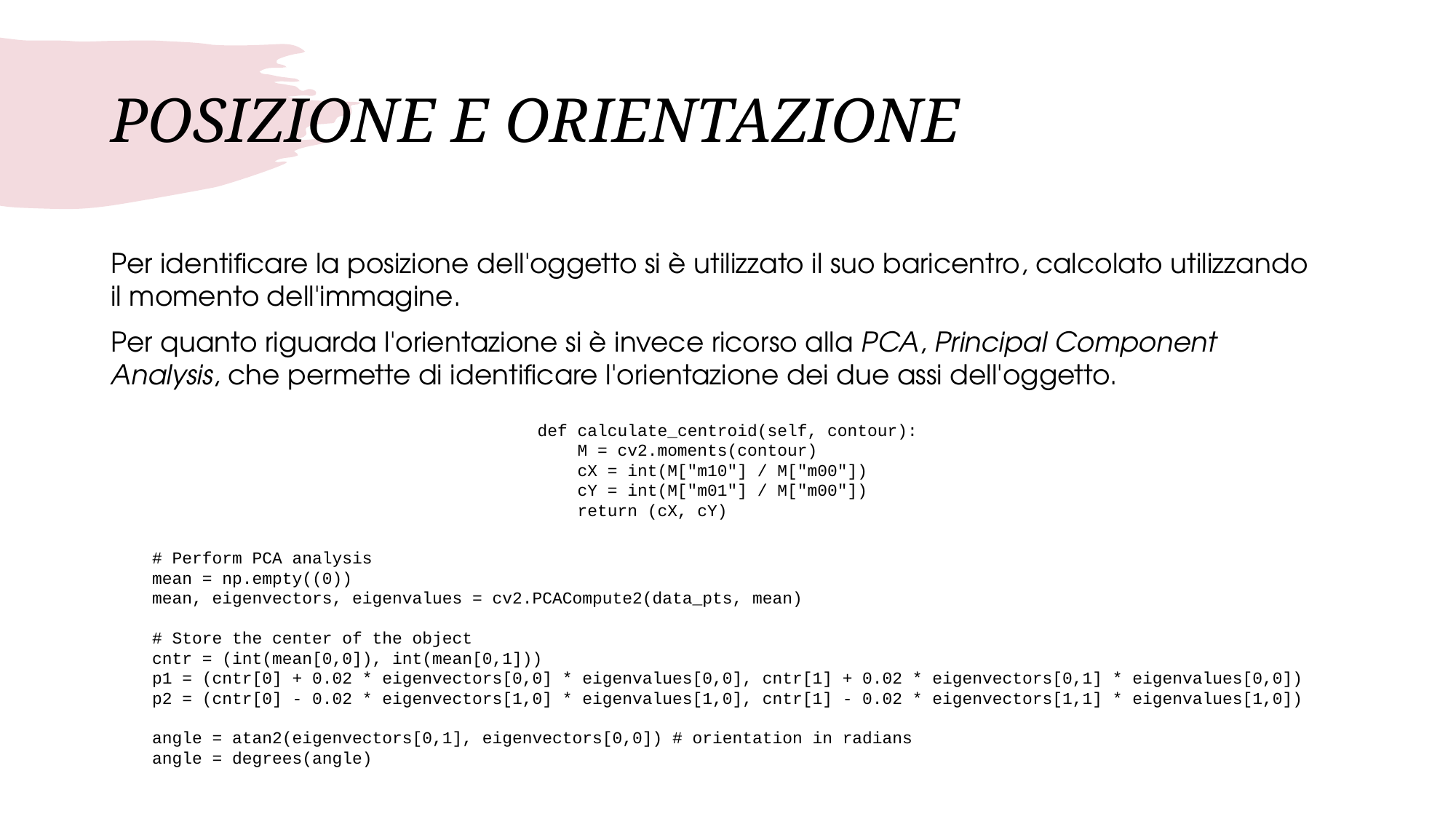

# POSIZIONE E ORIENTAZIONE
Per identificare la posizione dell'oggetto si è utilizzato il suo baricentro, calcolato utilizzando il momento dell'immagine.
Per quanto riguarda l'orientazione si è invece ricorso alla PCA, Principal Component Analysis, che permette di identificare l'orientazione dei due assi dell'oggetto.
def calculate_centroid(self, contour):
    M = cv2.moments(contour)
    cX = int(M["m10"] / M["m00"])
    cY = int(M["m01"] / M["m00"])
    return (cX, cY)
# Perform PCA analysis
mean = np.empty((0))
mean, eigenvectors, eigenvalues = cv2.PCACompute2(data_pts, mean)
# Store the center of the object
cntr = (int(mean[0,0]), int(mean[0,1]))
p1 = (cntr[0] + 0.02 * eigenvectors[0,0] * eigenvalues[0,0], cntr[1] + 0.02 * eigenvectors[0,1] * eigenvalues[0,0])
p2 = (cntr[0] - 0.02 * eigenvectors[1,0] * eigenvalues[1,0], cntr[1] - 0.02 * eigenvectors[1,1] * eigenvalues[1,0])
angle = atan2(eigenvectors[0,1], eigenvectors[0,0]) # orientation in radians
angle = degrees(angle)